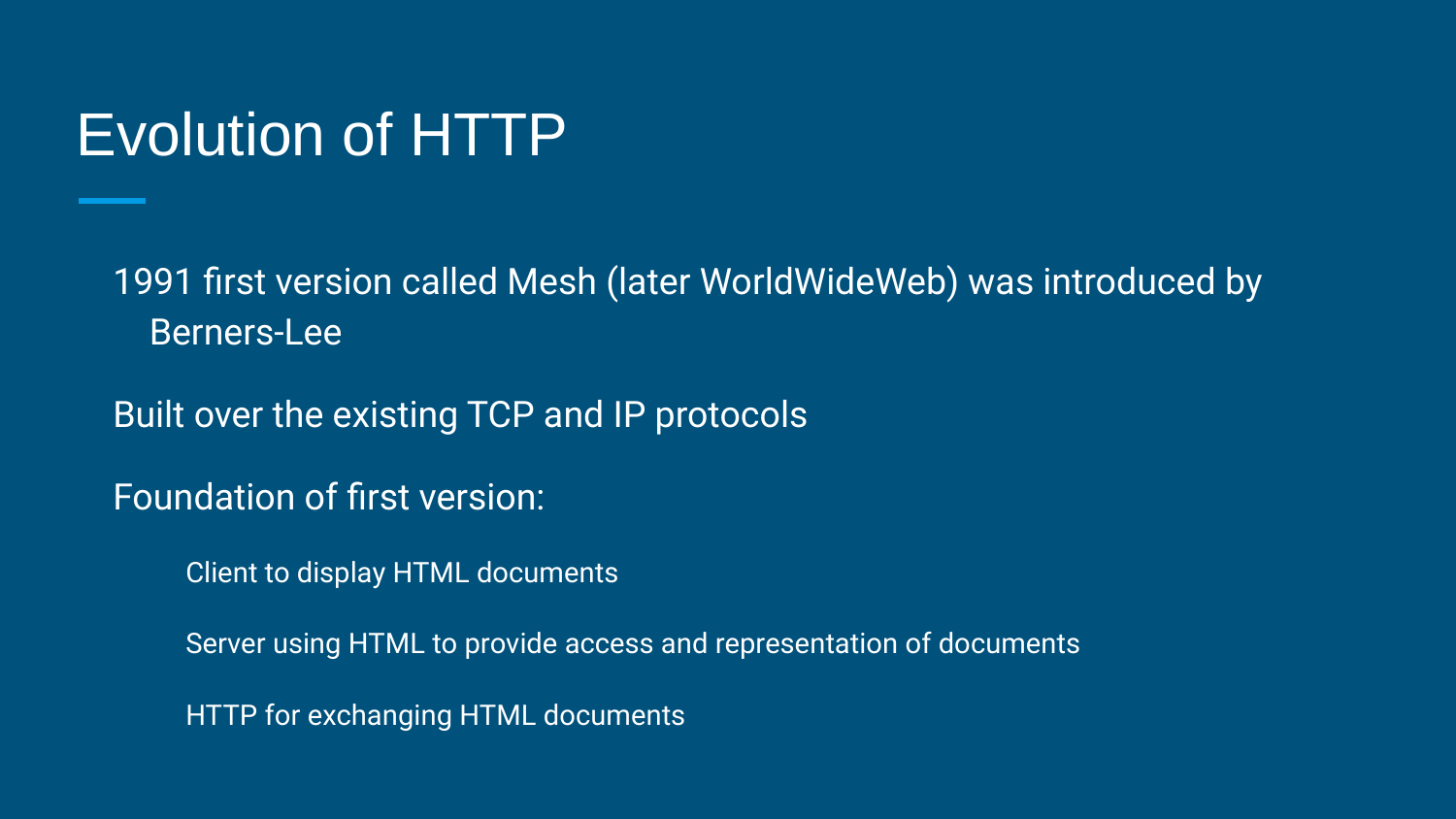

# Evolution of HTTP
1991 first version called Mesh (later WorldWideWeb) was introduced by Berners-Lee
Built over the existing TCP and IP protocols
Foundation of first version:
Client to display HTML documents
Server using HTML to provide access and representation of documents
HTTP for exchanging HTML documents